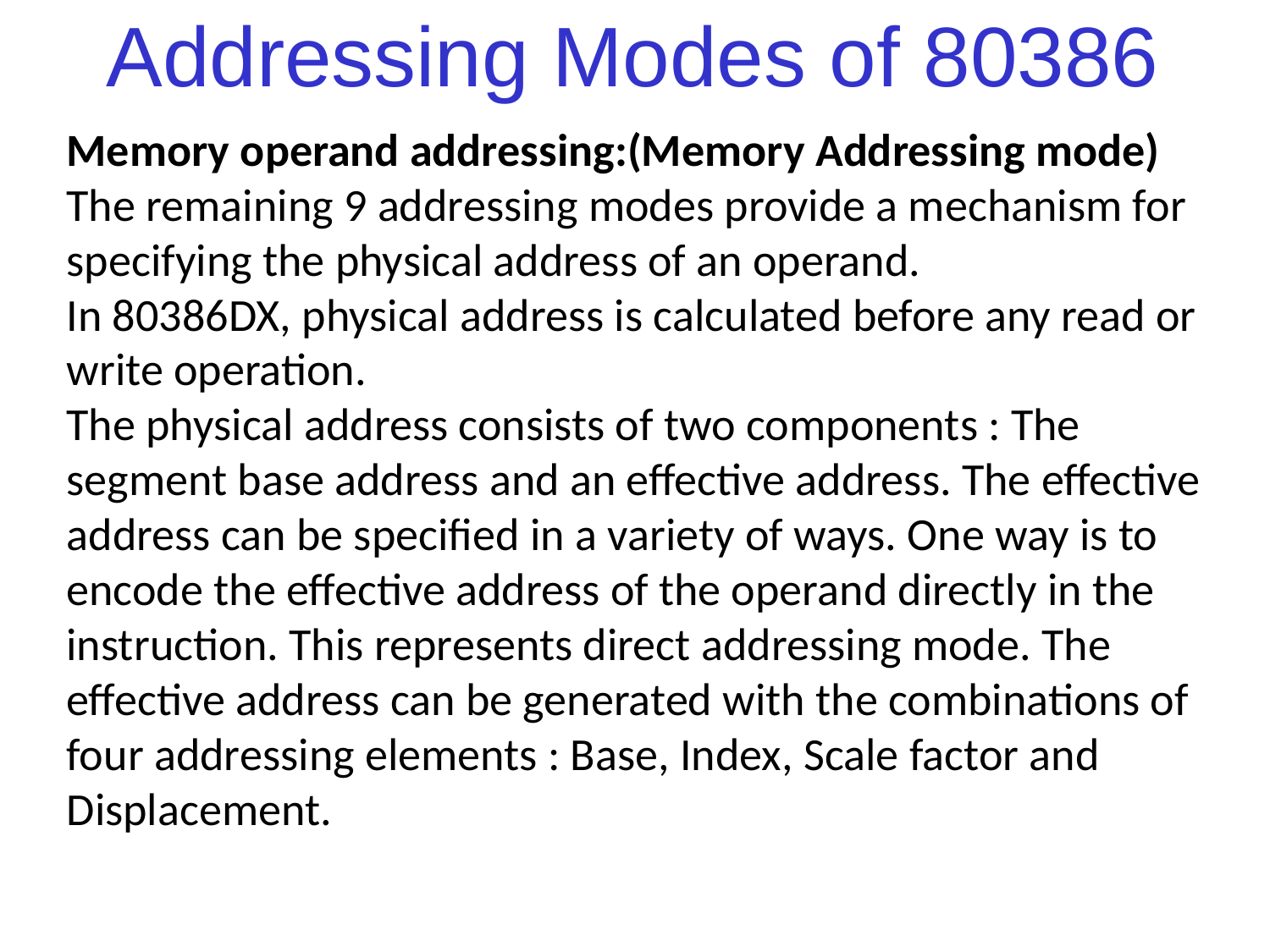

# Addressing Modes of 80386
Memory operand addressing:(Memory Addressing mode)
The remaining 9 addressing modes provide a mechanism for specifying the physical address of an operand.
In 80386DX, physical address is calculated before any read or write operation.
The physical address consists of two components : The segment base address and an effective address. The effective address can be specified in a variety of ways. One way is to encode the effective address of the operand directly in the instruction. This represents direct addressing mode. The effective address can be generated with the combinations of four addressing elements : Base, Index, Scale factor and Displacement.